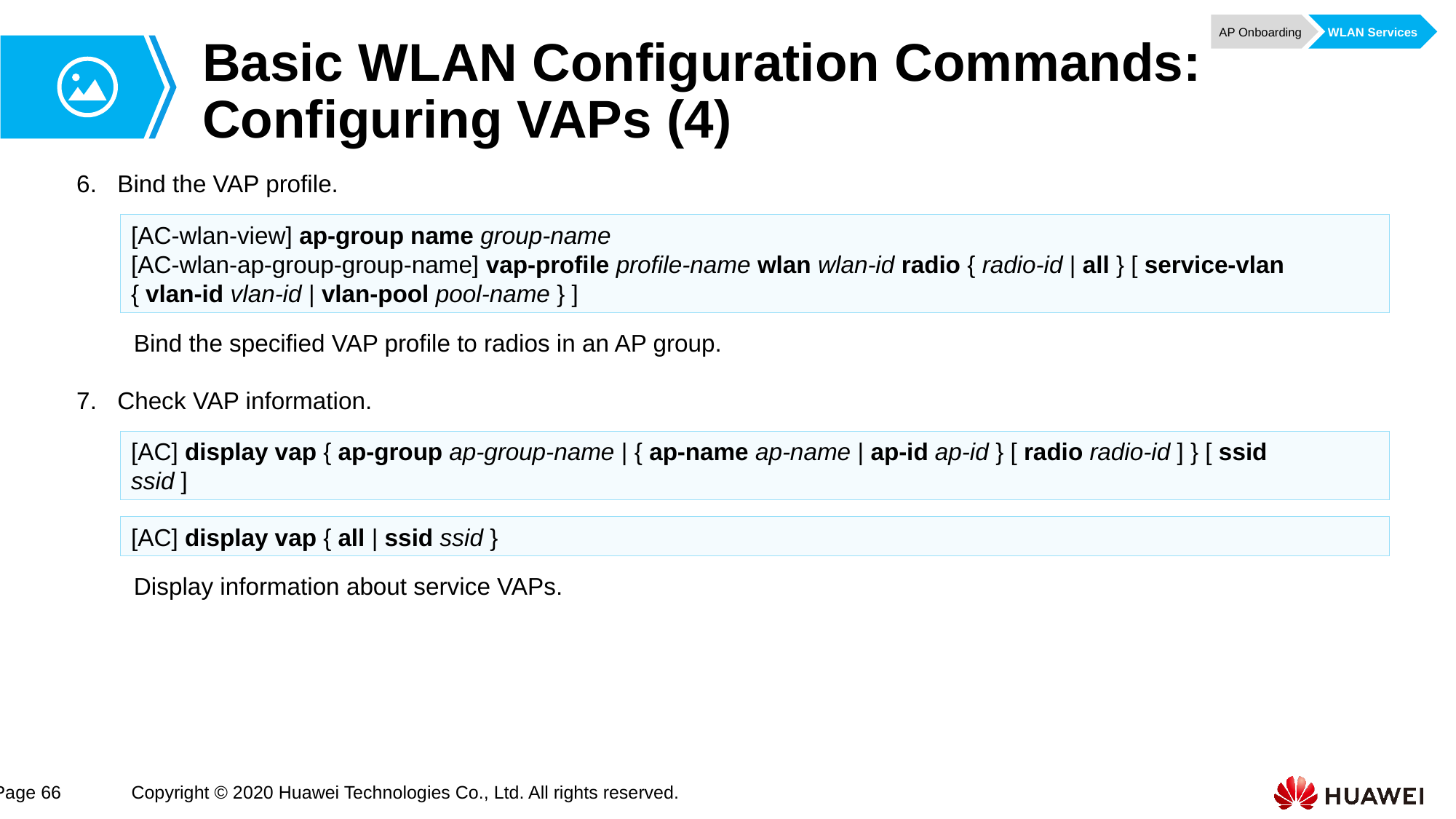

AP Onboarding
WLAN Services
# Basic WLAN Configuration Commands: Configuring VAPs (4)
Bind the VAP profile.
[AC-wlan-view] ap-group name group-name
[AC-wlan-ap-group-group-name] vap-profile profile-name wlan wlan-id radio { radio-id | all } [ service-vlan { vlan-id vlan-id | vlan-pool pool-name } ]
Bind the specified VAP profile to radios in an AP group.
Check VAP information.
[AC] display vap { ap-group ap-group-name | { ap-name ap-name | ap-id ap-id } [ radio radio-id ] } [ ssid ssid ]
[AC] display vap { all | ssid ssid }
Display information about service VAPs.